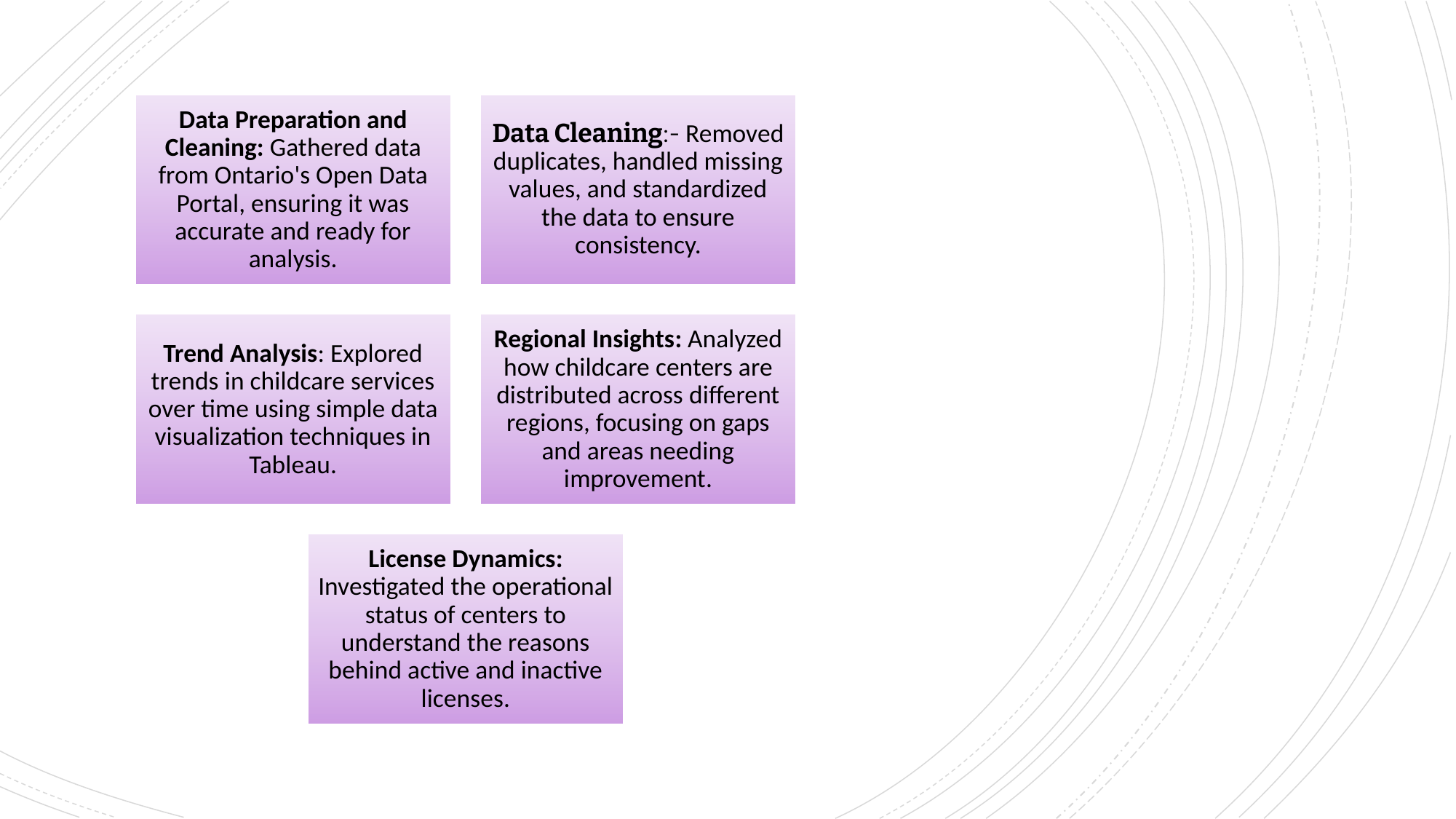

Data Preparation and Cleaning: Gathered data from Ontario's Open Data Portal, ensuring it was accurate and ready for analysis.
Data Cleaning:- Removed duplicates, handled missing values, and standardized the data to ensure consistency.
Trend Analysis: Explored trends in childcare services over time using simple data visualization techniques in Tableau.
Regional Insights: Analyzed how childcare centers are distributed across different regions, focusing on gaps and areas needing improvement.
License Dynamics: Investigated the operational status of centers to understand the reasons behind active and inactive licenses.